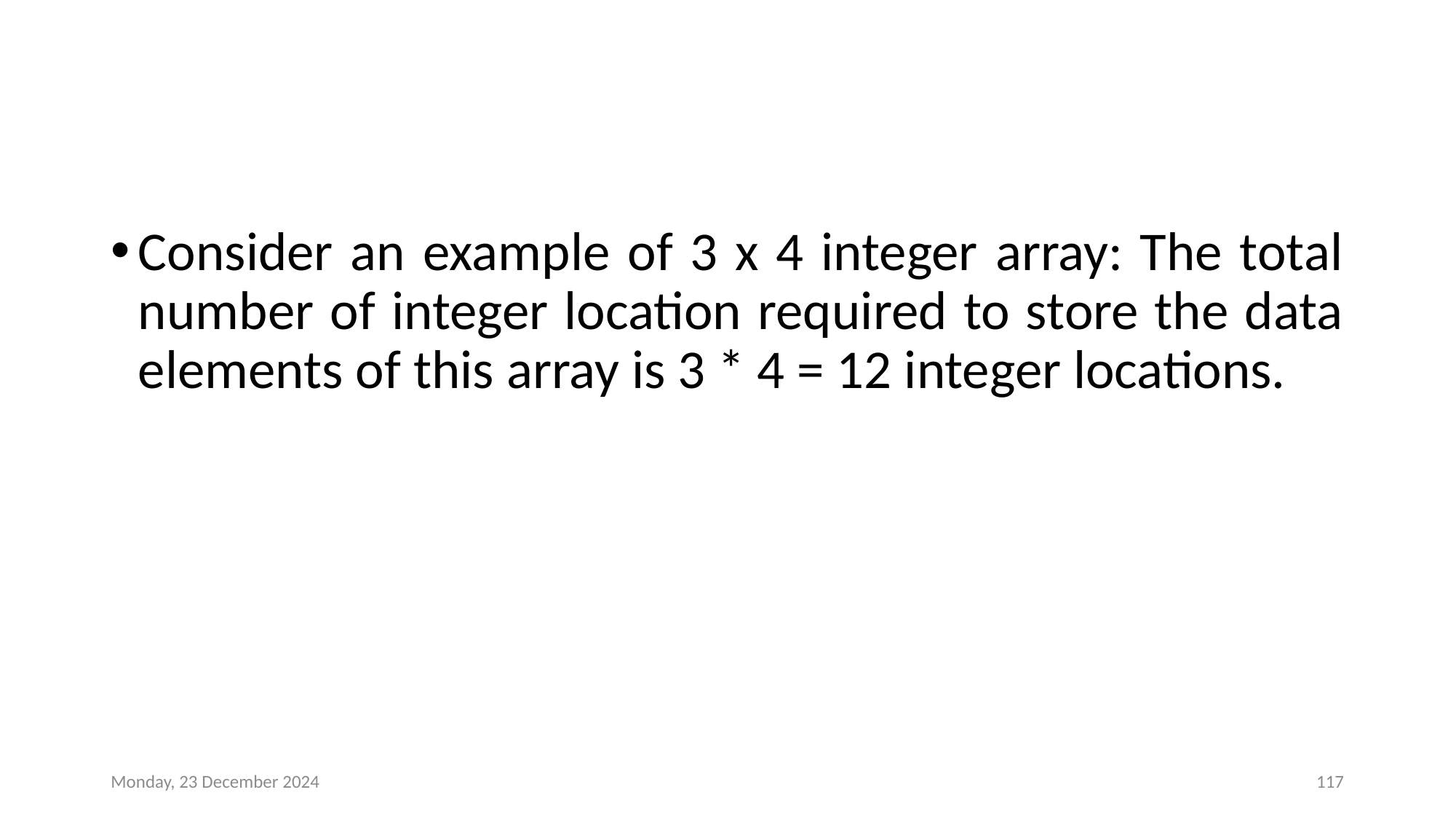

#
Consider an example of 3 x 4 integer array: The total number of integer location required to store the data elements of this array is 3 * 4 = 12 integer locations.
Monday, 23 December 2024
117